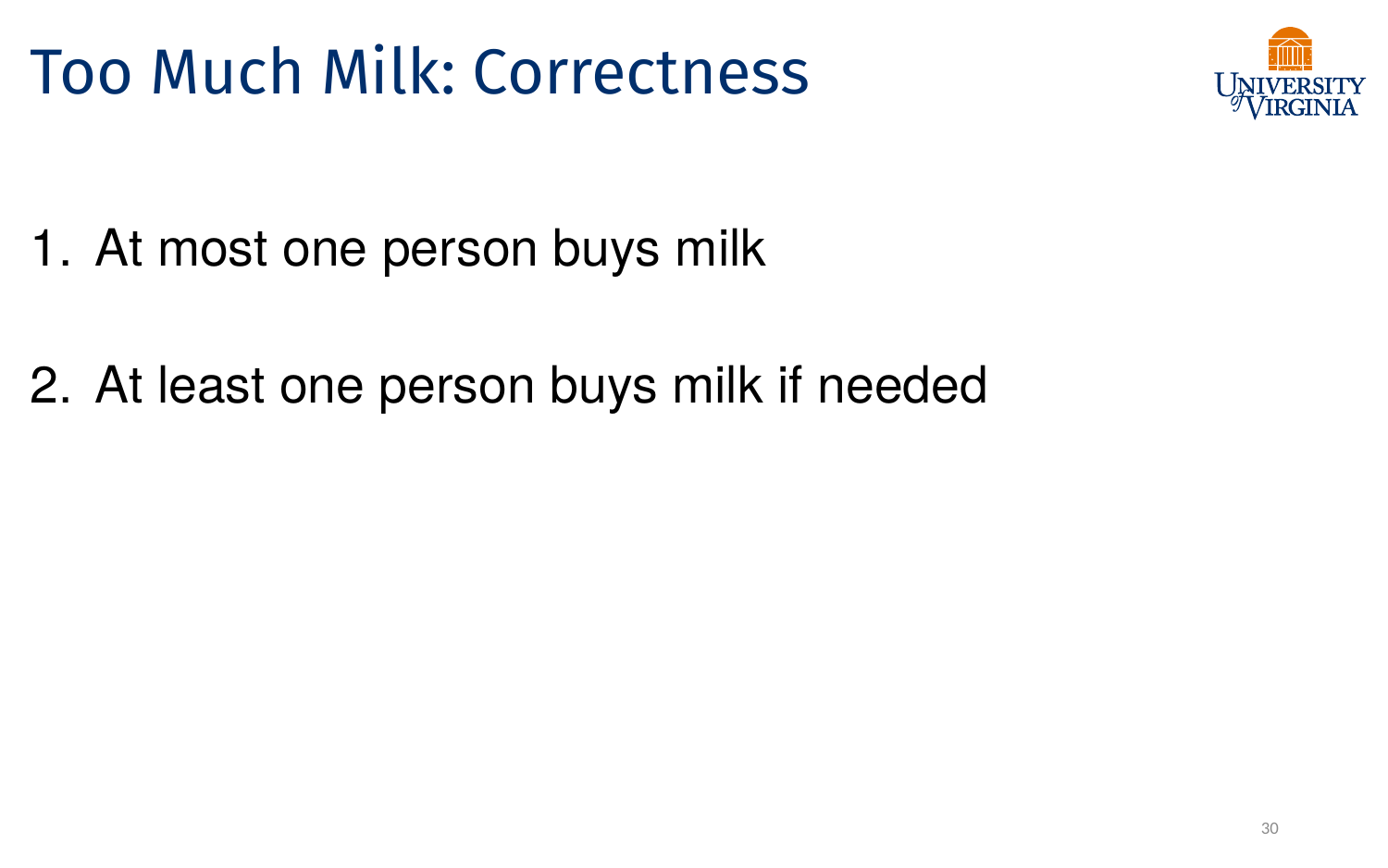

# Too Much Milk: Correctness
At most one person buys milk
At least one person buys milk if needed
30